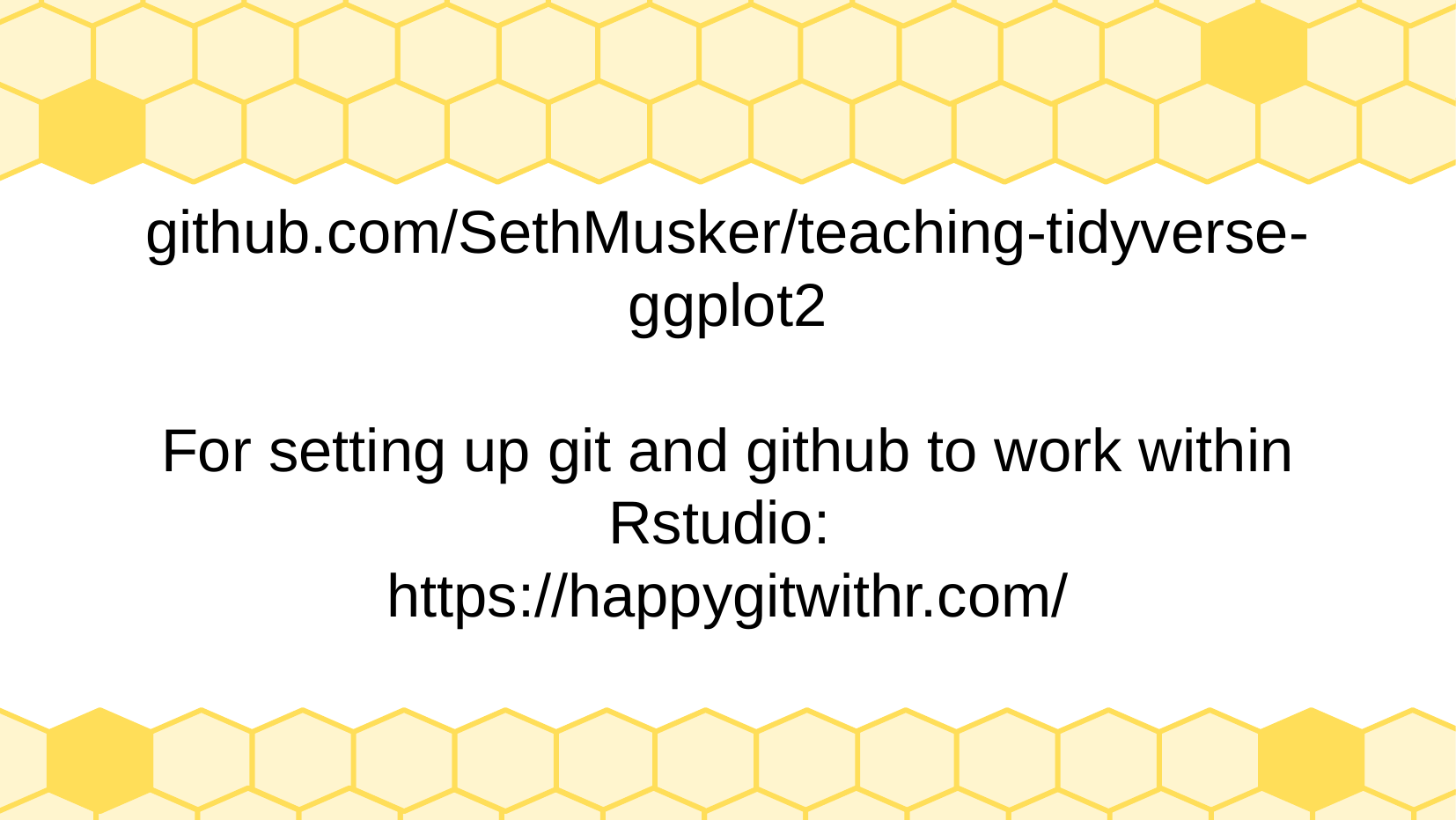

# github.com/SethMusker/teaching-tidyverse-ggplot2 For setting up git and github to work within Rstudio: https://happygitwithr.com/